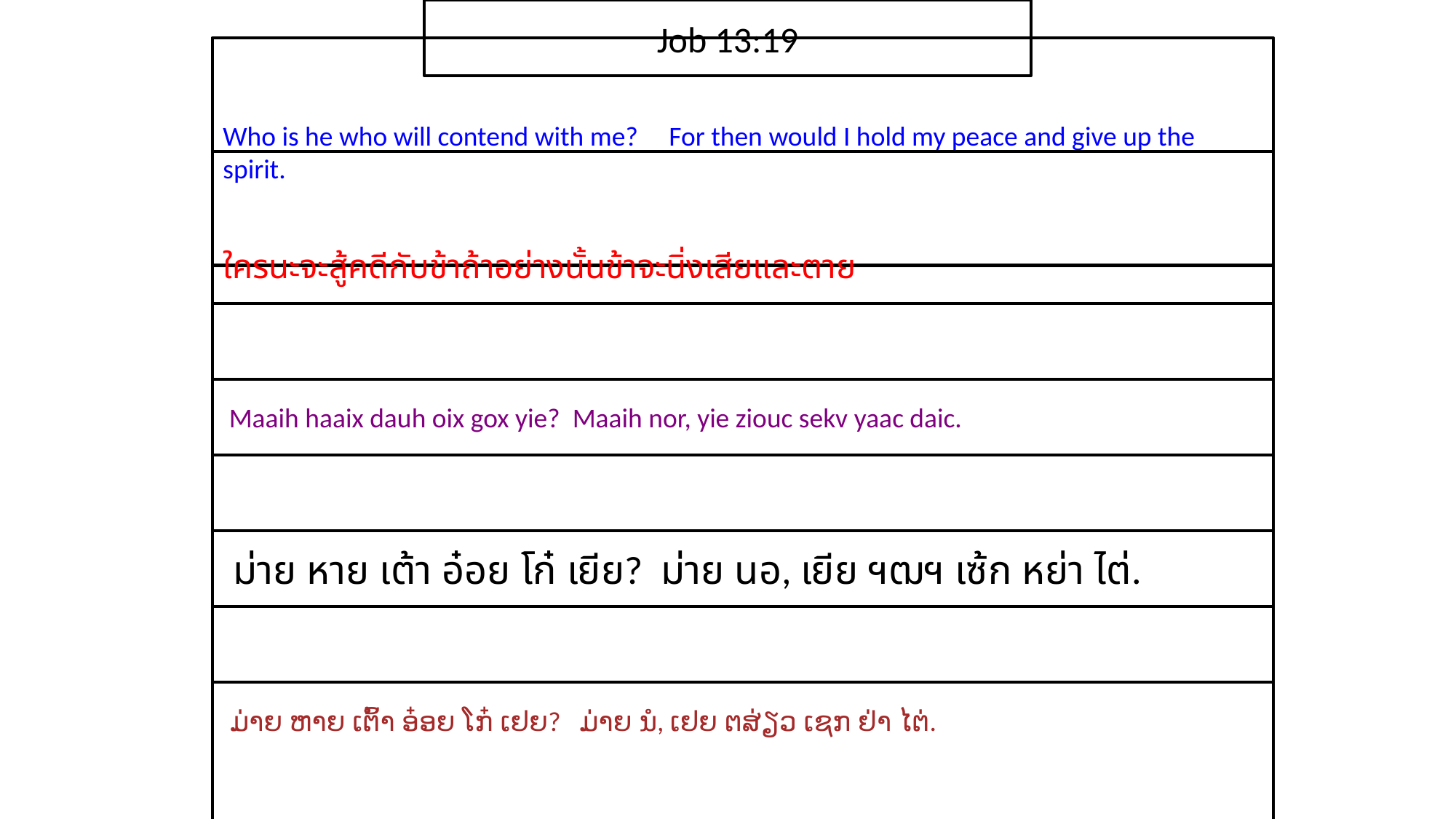

Job 13:19
Who is he who will contend with me?     For then would I hold my peace and give up the spirit.
ใคร​นะ​จะ​สู้​คดี​กับ​ข้าถ้า​อย่าง​นั้น​ข้า​จะ​นิ่ง​เสีย​และ​ตาย
 Maaih haaix dauh oix gox yie?  Maaih nor, yie ziouc sekv yaac daic.
 ม่าย หาย เต้า อ๋อย โก๋ เยีย?  ม่าย นอ, เยีย ฯฒฯ เซ้ก หย่า ไต่.
 ມ່າຍ ຫາຍ ເຕົ້າ ອ໋ອຍ ໂກ໋ ເຢຍ?   ມ່າຍ ນໍ, ເຢຍ ຕສ່ຽວ ເຊກ ຢ່າ ໄຕ່.